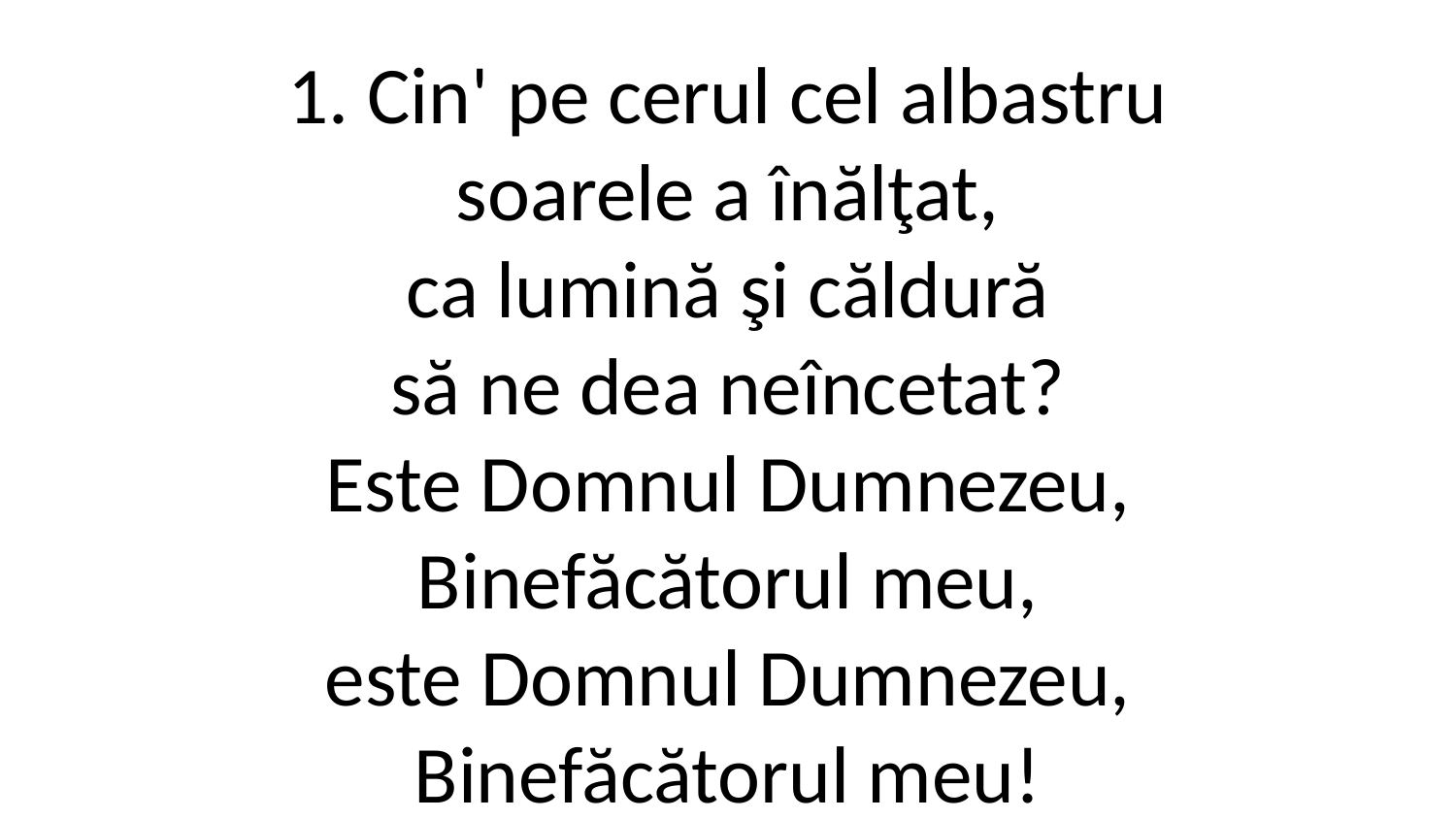

1. Cin' pe cerul cel albastru
soarele a înălţat,
ca lumină şi căldură
să ne dea neîncetat?
Este Domnul Dumnezeu,
Binefăcătorul meu,
este Domnul Dumnezeu,
Binefăcătorul meu!